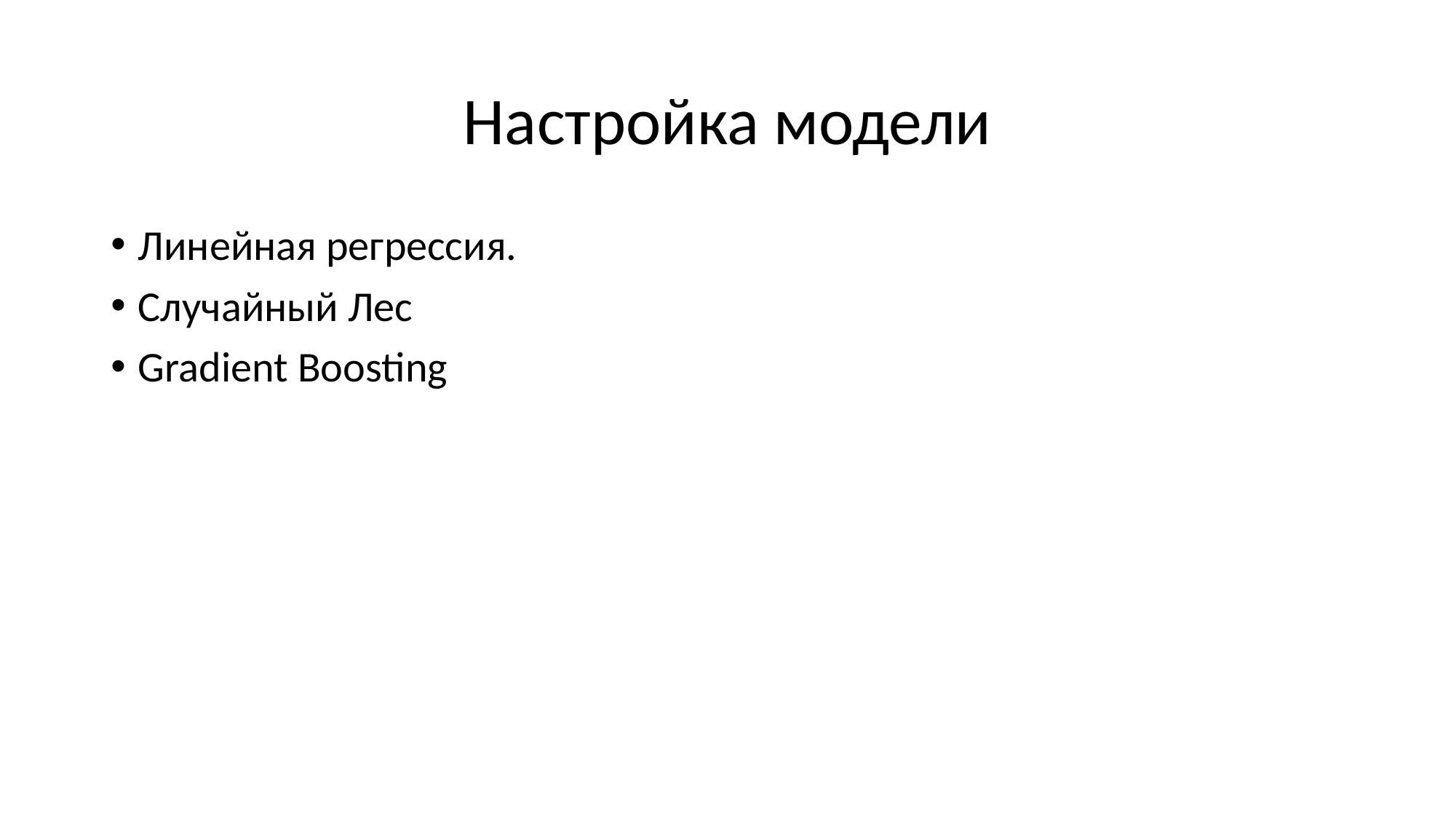

# Настройка модели
Линейная регрессия.
Случайный Лес
Gradient Boosting